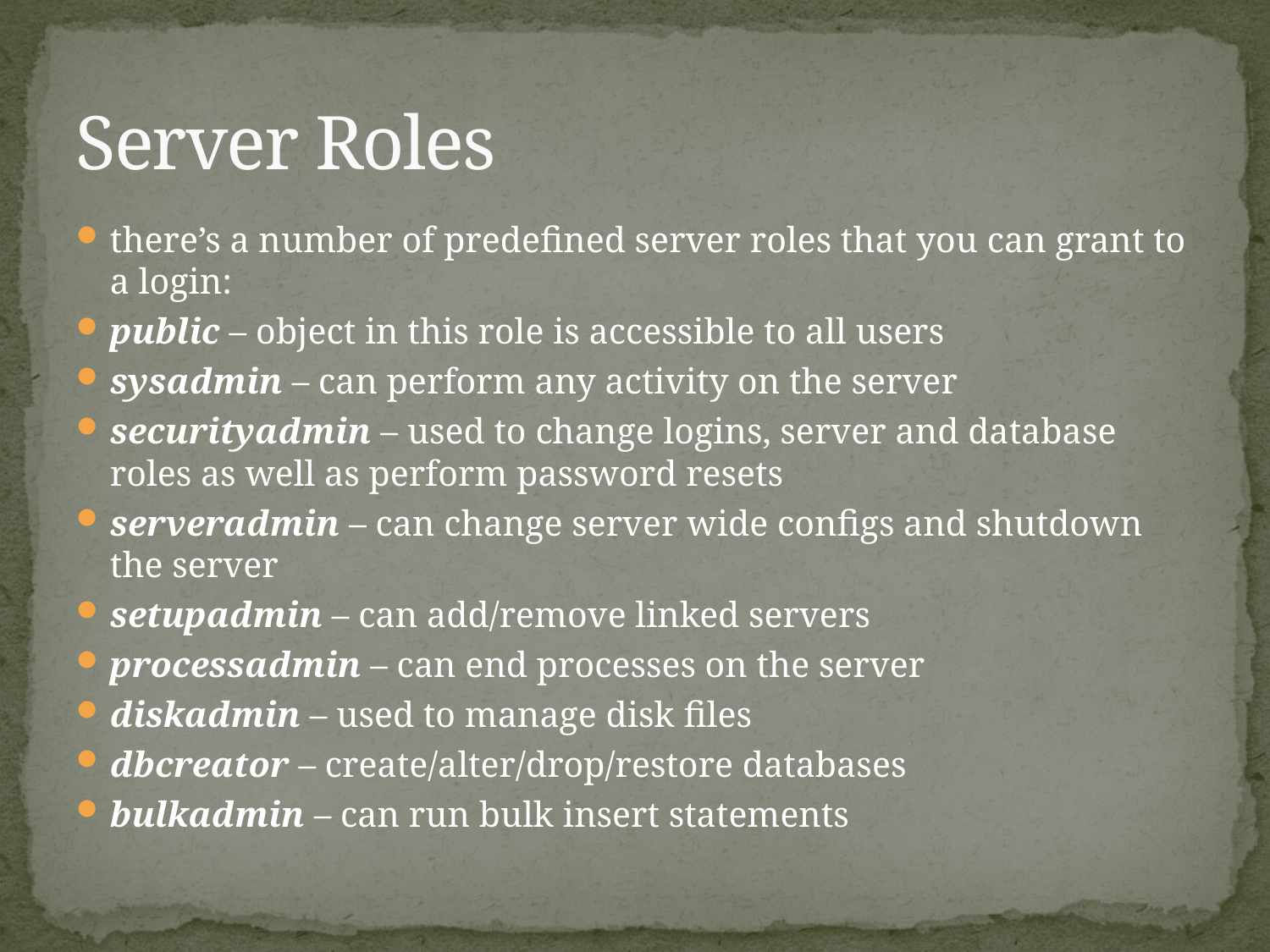

# Server Roles
there’s a number of predefined server roles that you can grant to a login:
public – object in this role is accessible to all users
sysadmin – can perform any activity on the server
securityadmin – used to change logins, server and database roles as well as perform password resets
serveradmin – can change server wide configs and shutdown the server
setupadmin – can add/remove linked servers
processadmin – can end processes on the server
diskadmin – used to manage disk files
dbcreator – create/alter/drop/restore databases
bulkadmin – can run bulk insert statements